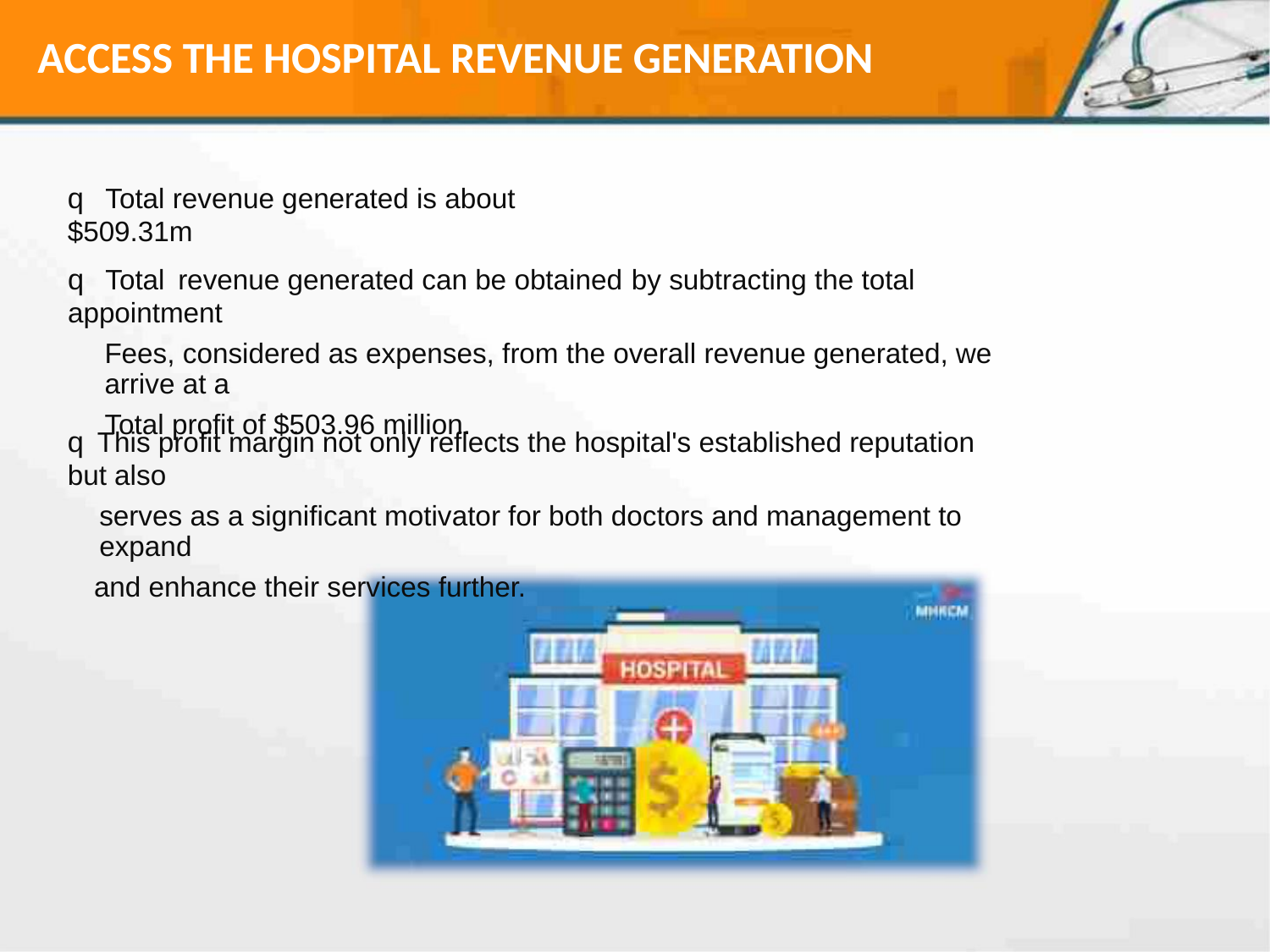

ACCESS THE HOSPITAL REVENUE GENERATION
q Total revenue generated is about $509.31m
q Total revenue generated can be obtained by subtracting the total appointment
Fees, considered as expenses, from the overall revenue generated, we arrive at a
Total profit of $503.96 million.
q This profit margin not only reflects the hospital's established reputation but also
serves as a significant motivator for both doctors and management to expand
and enhance their services further.